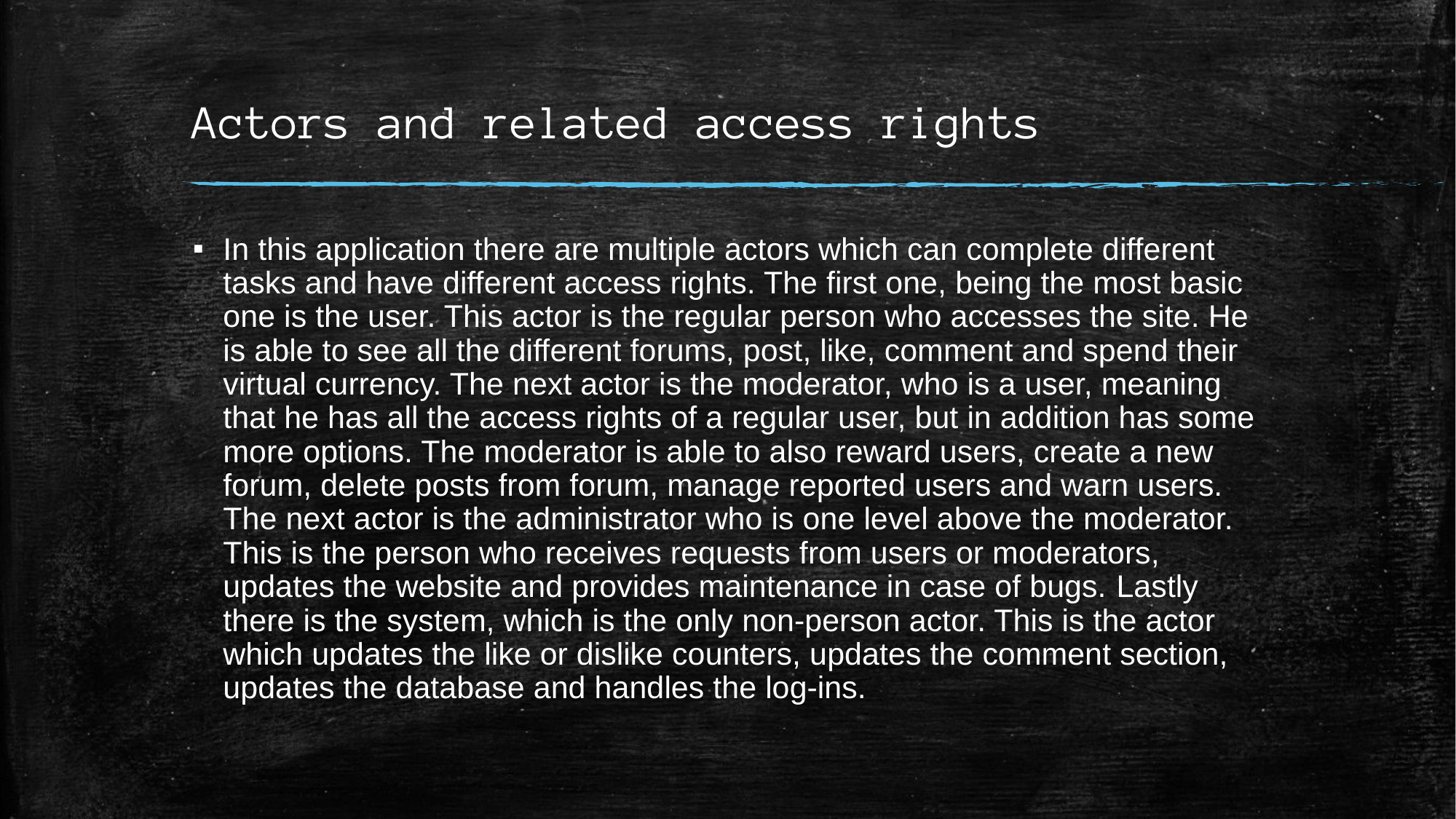

# Actors and related access rights
In this application there are multiple actors which can complete different tasks and have different access rights. The first one, being the most basic one is the user. This actor is the regular person who accesses the site. He is able to see all the different forums, post, like, comment and spend their virtual currency. The next actor is the moderator, who is a user, meaning that he has all the access rights of a regular user, but in addition has some more options. The moderator is able to also reward users, create a new forum, delete posts from forum, manage reported users and warn users. The next actor is the administrator who is one level above the moderator. This is the person who receives requests from users or moderators, updates the website and provides maintenance in case of bugs. Lastly there is the system, which is the only non-person actor. This is the actor which updates the like or dislike counters, updates the comment section, updates the database and handles the log-ins.